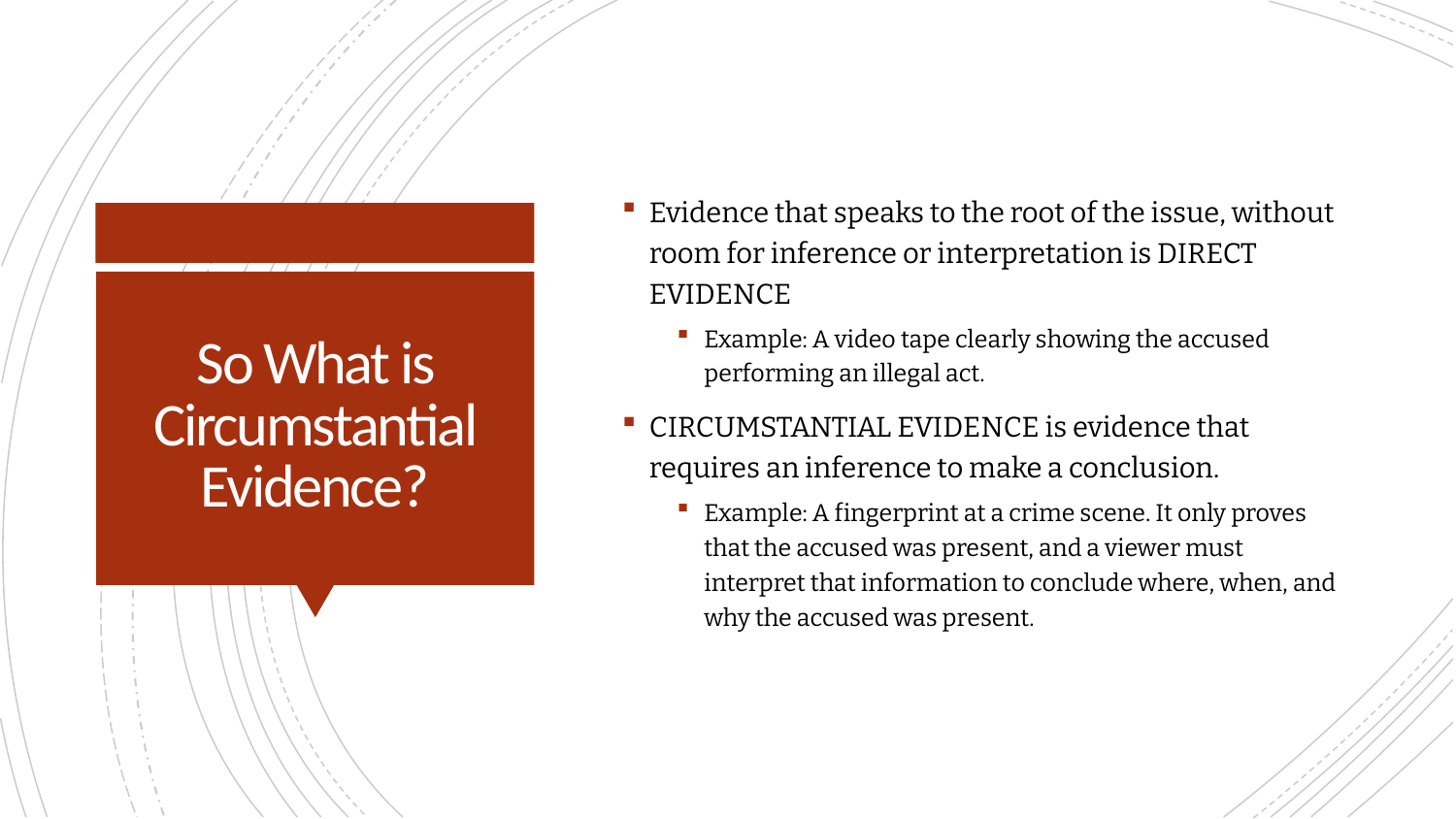

Evidence that speaks to the root of the issue, without room for inference or interpretation is DIRECT EVIDENCE
Example: A video tape clearly showing the accused performing an illegal act.
CIRCUMSTANTIAL EVIDENCE is evidence that requires an inference to make a conclusion.
Example: A fingerprint at a crime scene. It only proves that the accused was present, and a viewer must interpret that information to conclude where, when, and why the accused was present.
# So What is Circumstantial Evidence?